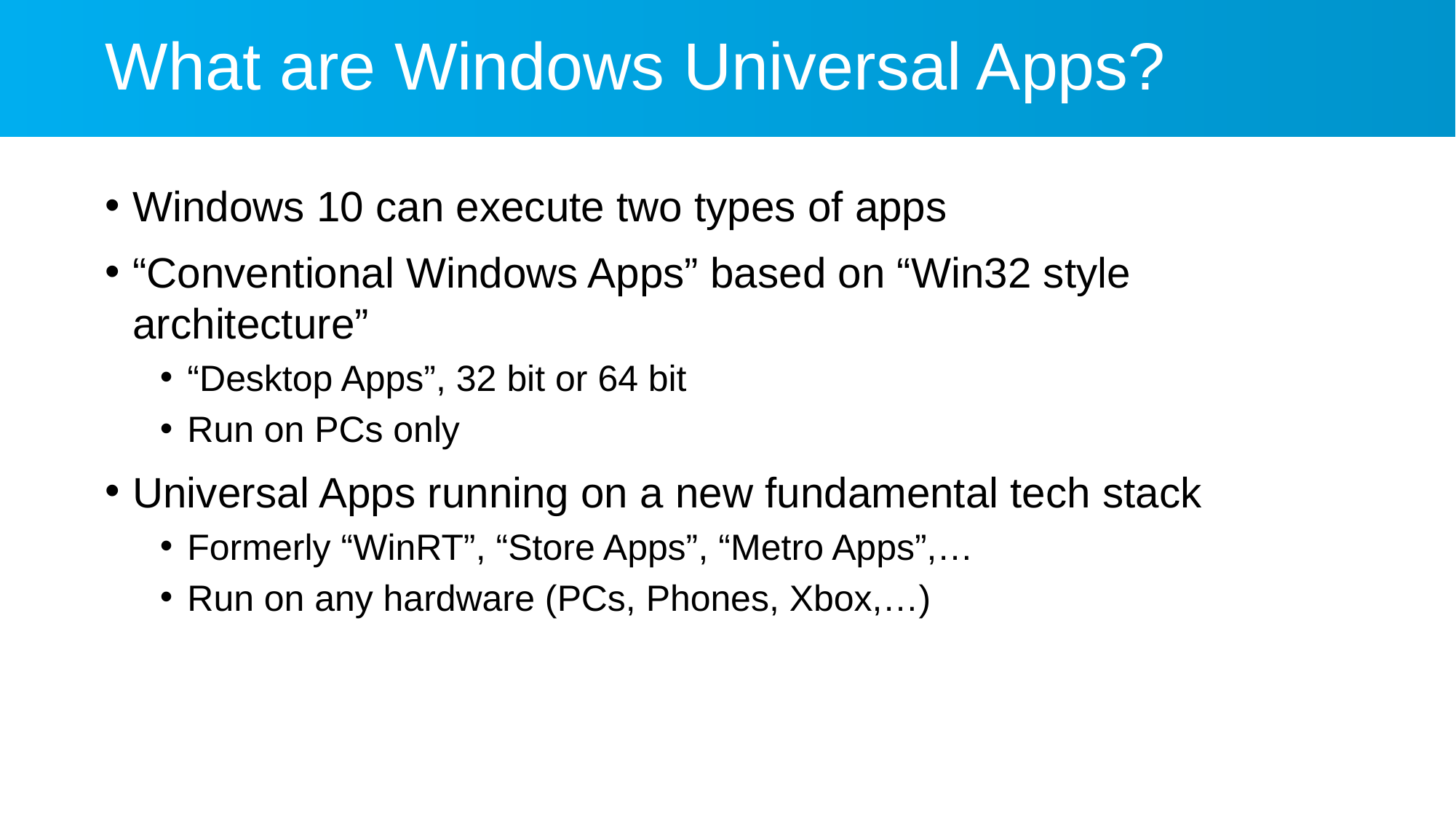

# What are Windows Universal Apps?
Windows 10 can execute two types of apps
“Conventional Windows Apps” based on “Win32 style architecture”
“Desktop Apps”, 32 bit or 64 bit
Run on PCs only
Universal Apps running on a new fundamental tech stack
Formerly “WinRT”, “Store Apps”, “Metro Apps”,…
Run on any hardware (PCs, Phones, Xbox,…)